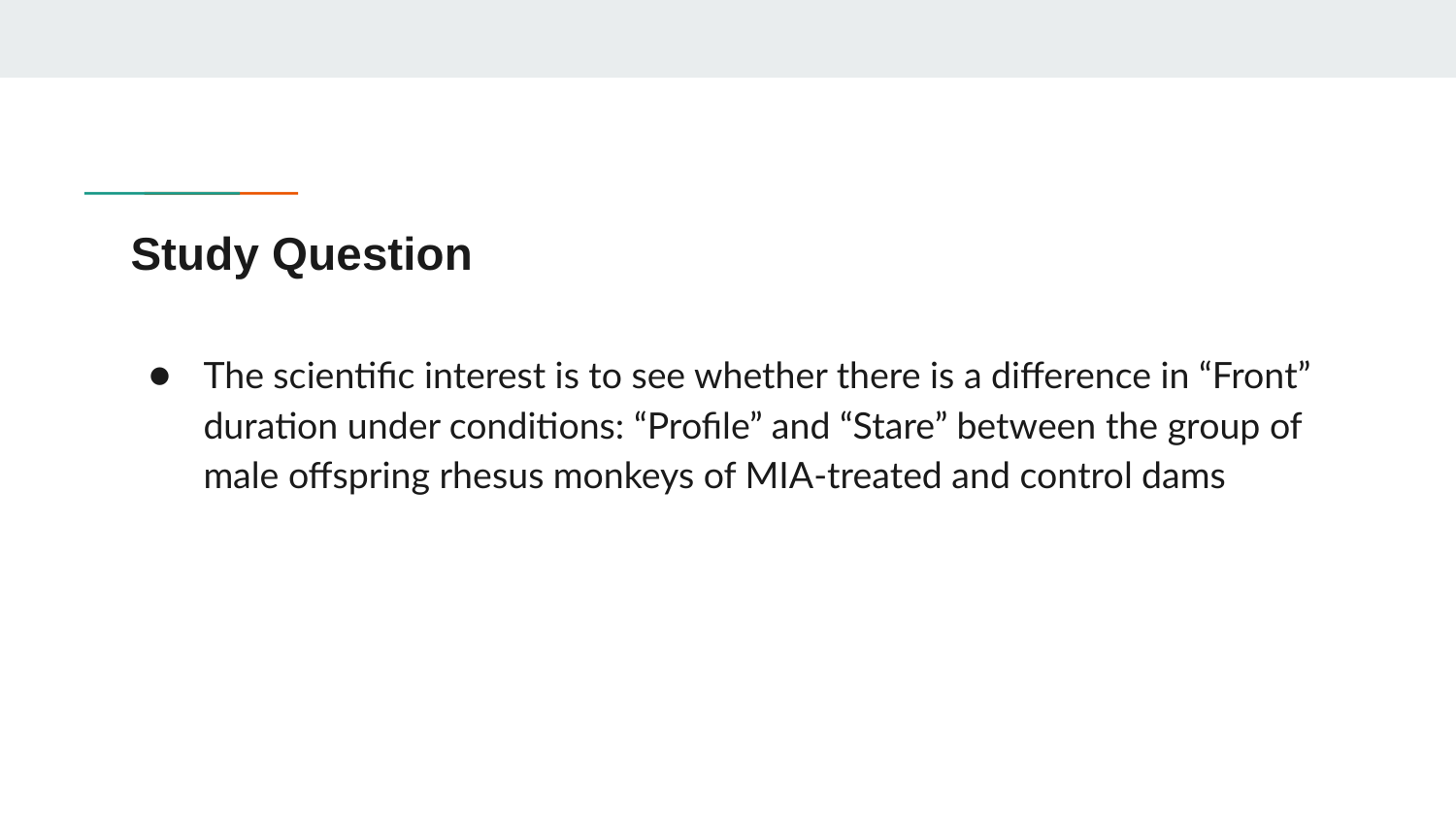

# Study Question
The scientific interest is to see whether there is a difference in “Front” duration under conditions: “Profile” and “Stare” between the group of male offspring rhesus monkeys of MIA-treated and control dams